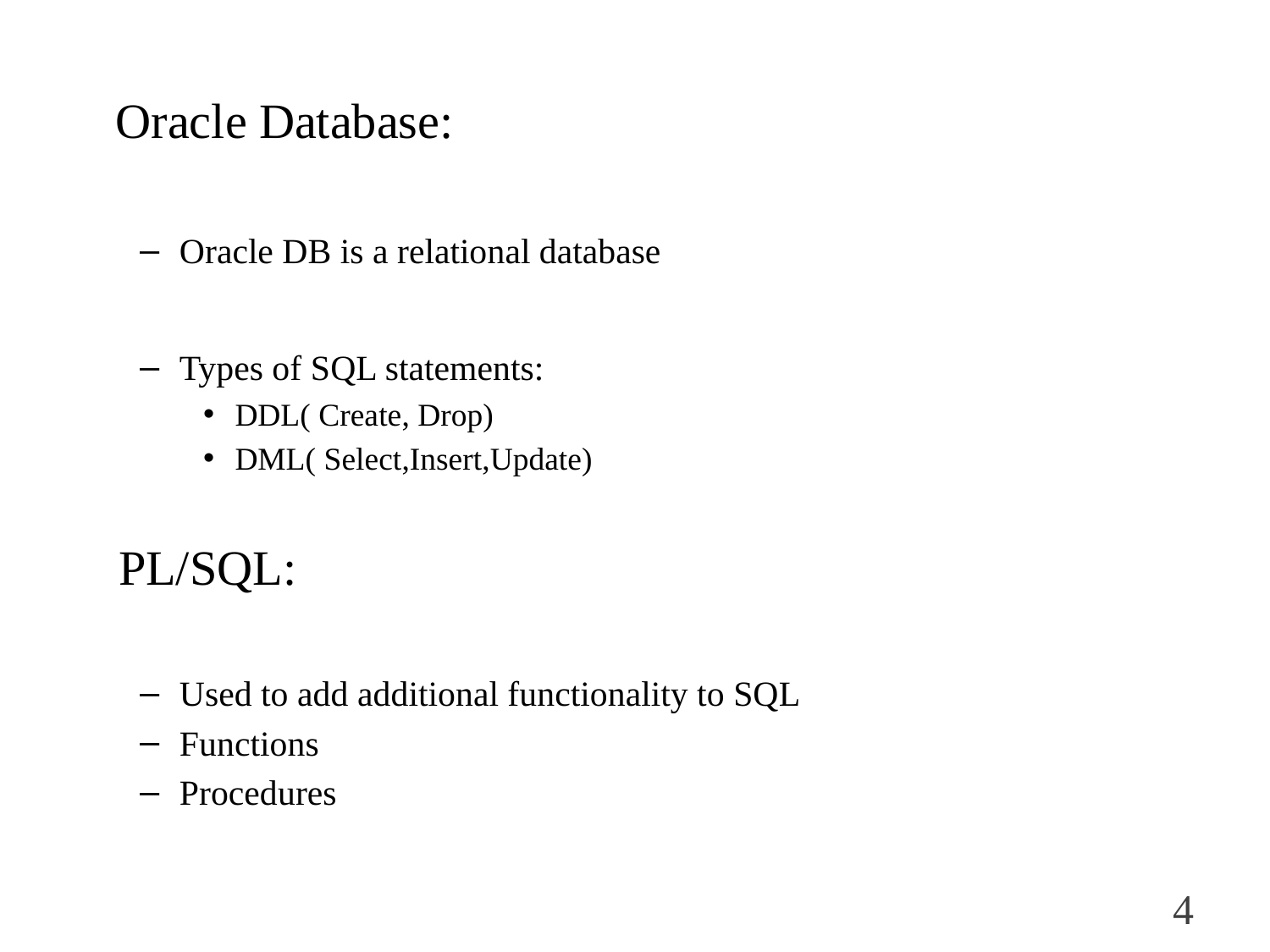

# Oracle Database:
Oracle DB is a relational database

Types of SQL statements:
DDL( Create, Drop)
DML( Select,Insert,Update)

    PL/SQL:

Used to add additional functionality to SQL
Functions
Procedures

4